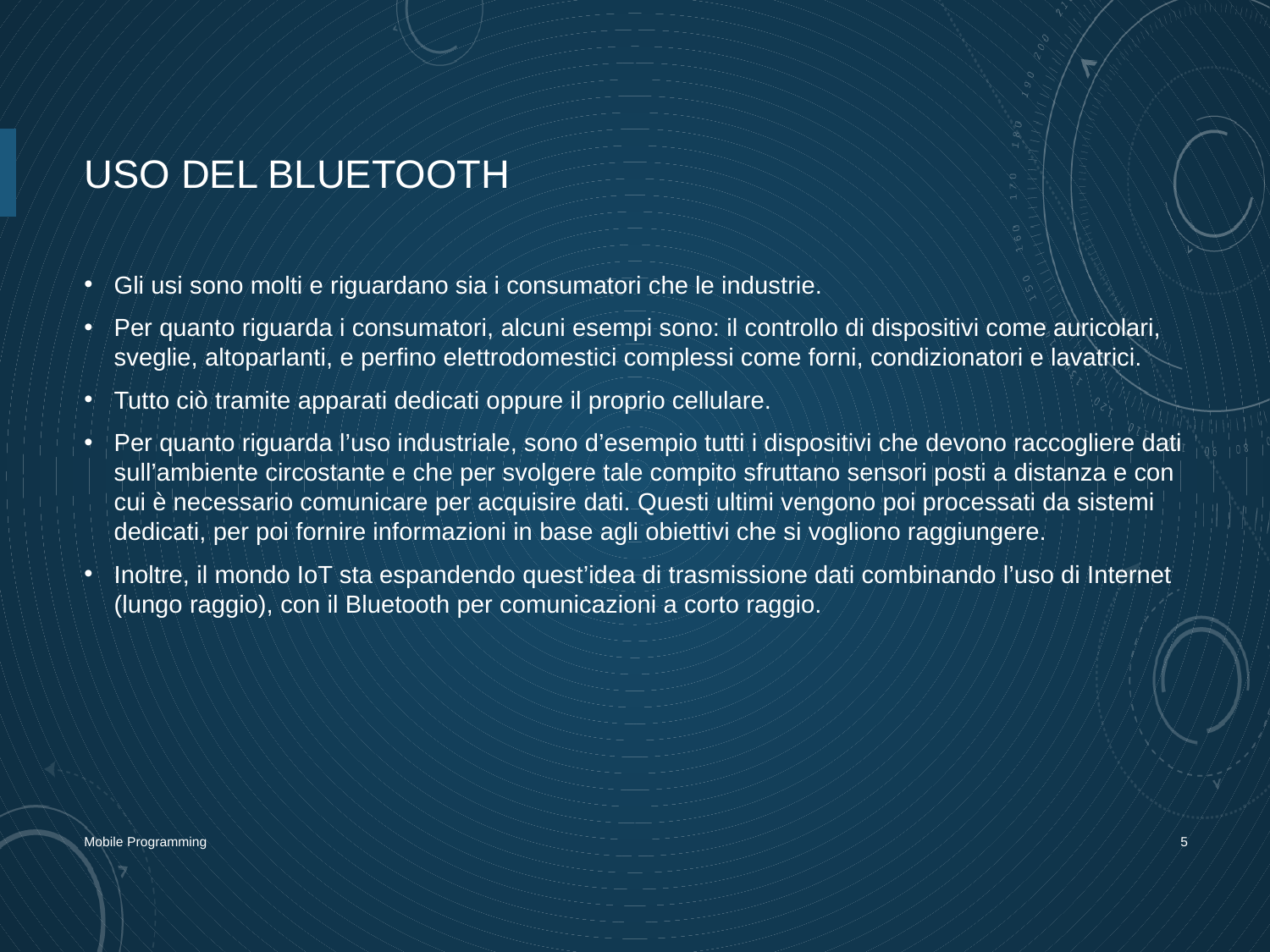

# USO DEL BLUETOOTH
Gli usi sono molti e riguardano sia i consumatori che le industrie.
Per quanto riguarda i consumatori, alcuni esempi sono: il controllo di dispositivi come auricolari, sveglie, altoparlanti, e perfino elettrodomestici complessi come forni, condizionatori e lavatrici.
Tutto ciò tramite apparati dedicati oppure il proprio cellulare.
Per quanto riguarda l’uso industriale, sono d’esempio tutti i dispositivi che devono raccogliere dati sull’ambiente circostante e che per svolgere tale compito sfruttano sensori posti a distanza e con cui è necessario comunicare per acquisire dati. Questi ultimi vengono poi processati da sistemi dedicati, per poi fornire informazioni in base agli obiettivi che si vogliono raggiungere.
Inoltre, il mondo IoT sta espandendo quest’idea di trasmissione dati combinando l’uso di Internet (lungo raggio), con il Bluetooth per comunicazioni a corto raggio.
Mobile Programming
5